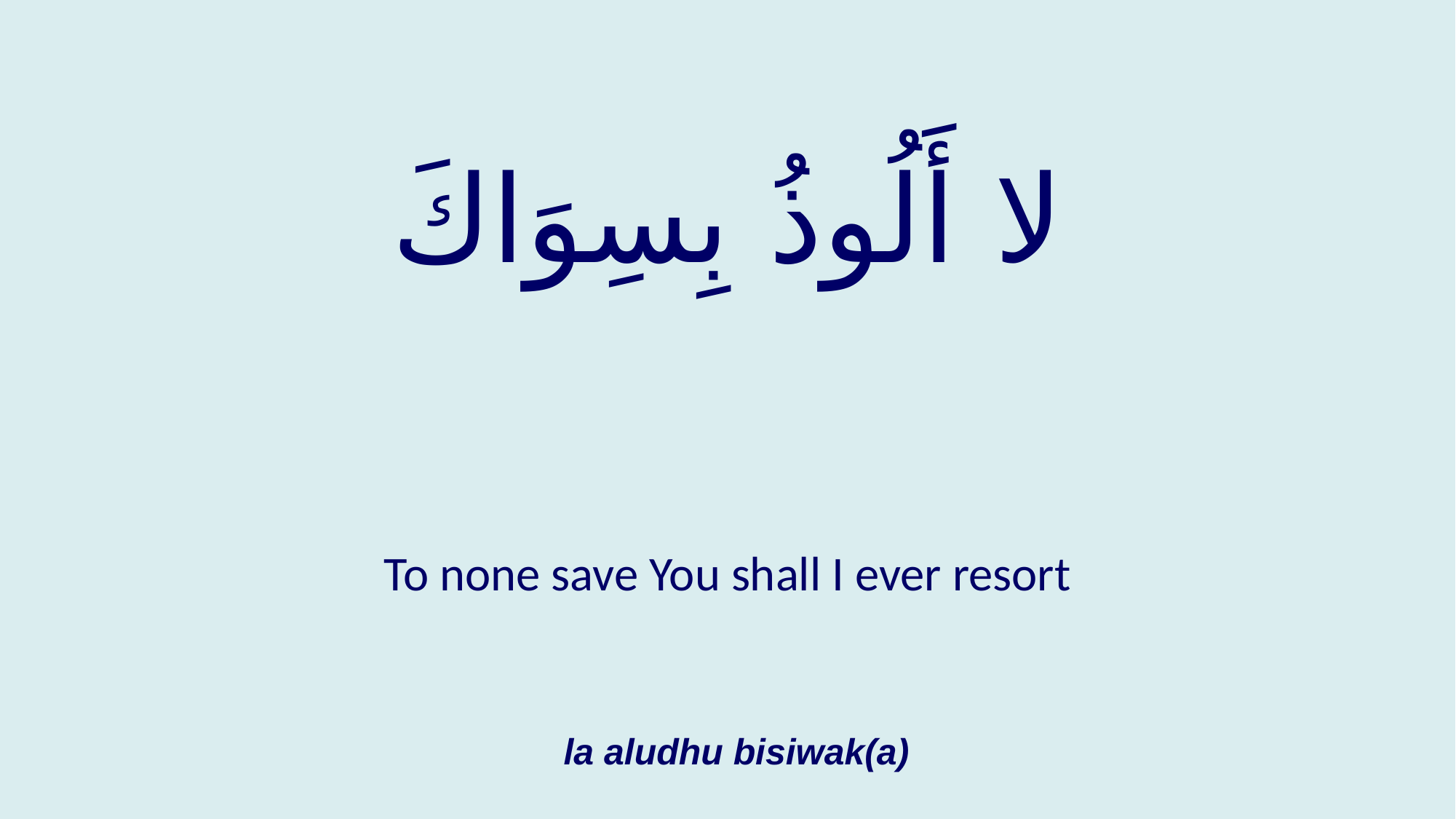

# لا أَلُوذُ بِسِوَاكَ
To none save You shall I ever resort
la aludhu bisiwak(a)